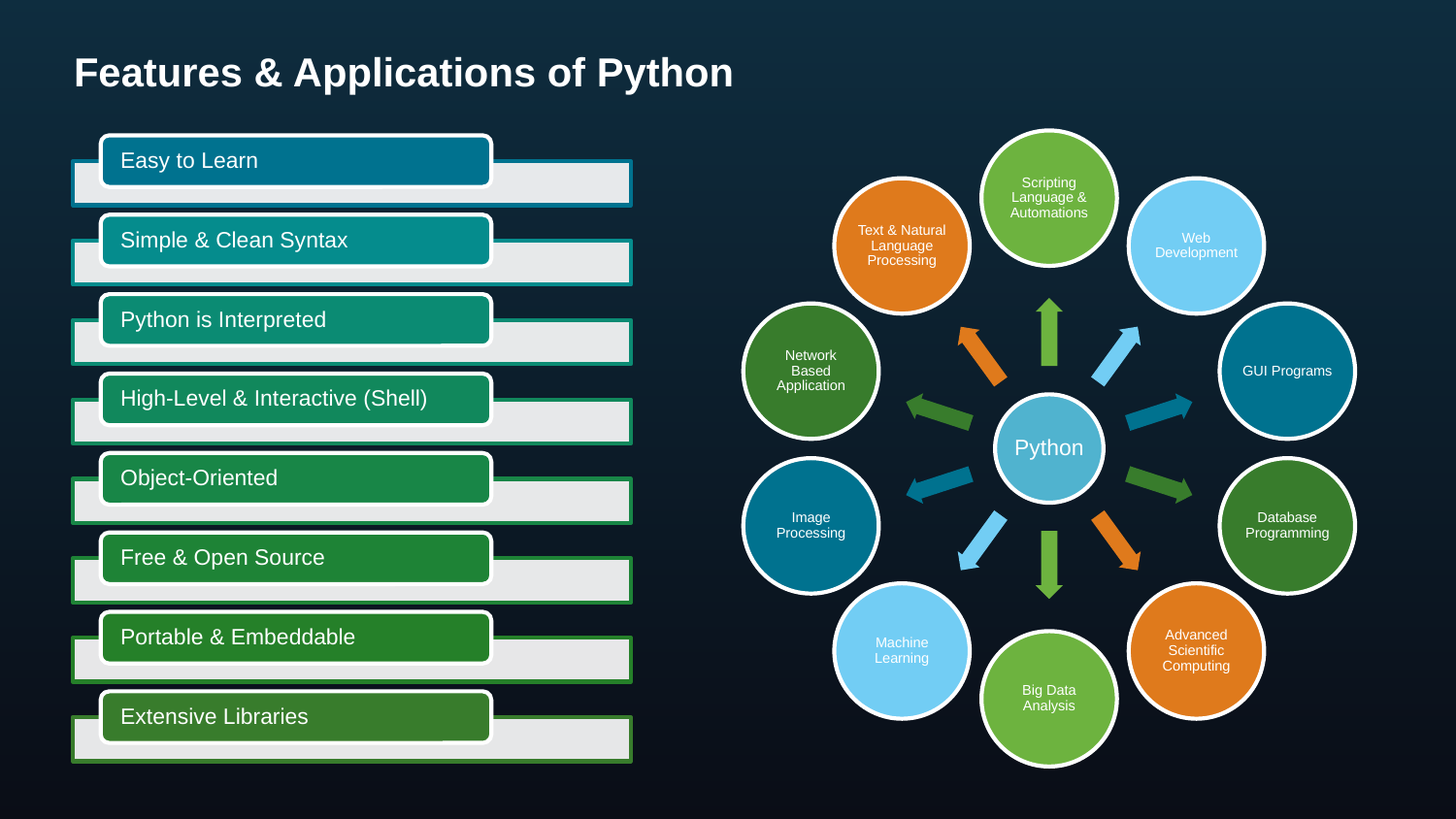

# Features & Applications of Python
Easy to Learn
Simple & Clean Syntax
Python is Interpreted
High-Level & Interactive (Shell)
Object-Oriented
Free & Open Source
Portable & Embeddable
Extensive Libraries
Python

Scripting Language & Automations

Web Development

GUI Programs

Database Programming

Advanced Scientific Computing

Big Data Analysis

Machine Learning

Image Processing

Network Based Application

Text & Natural Language Processing